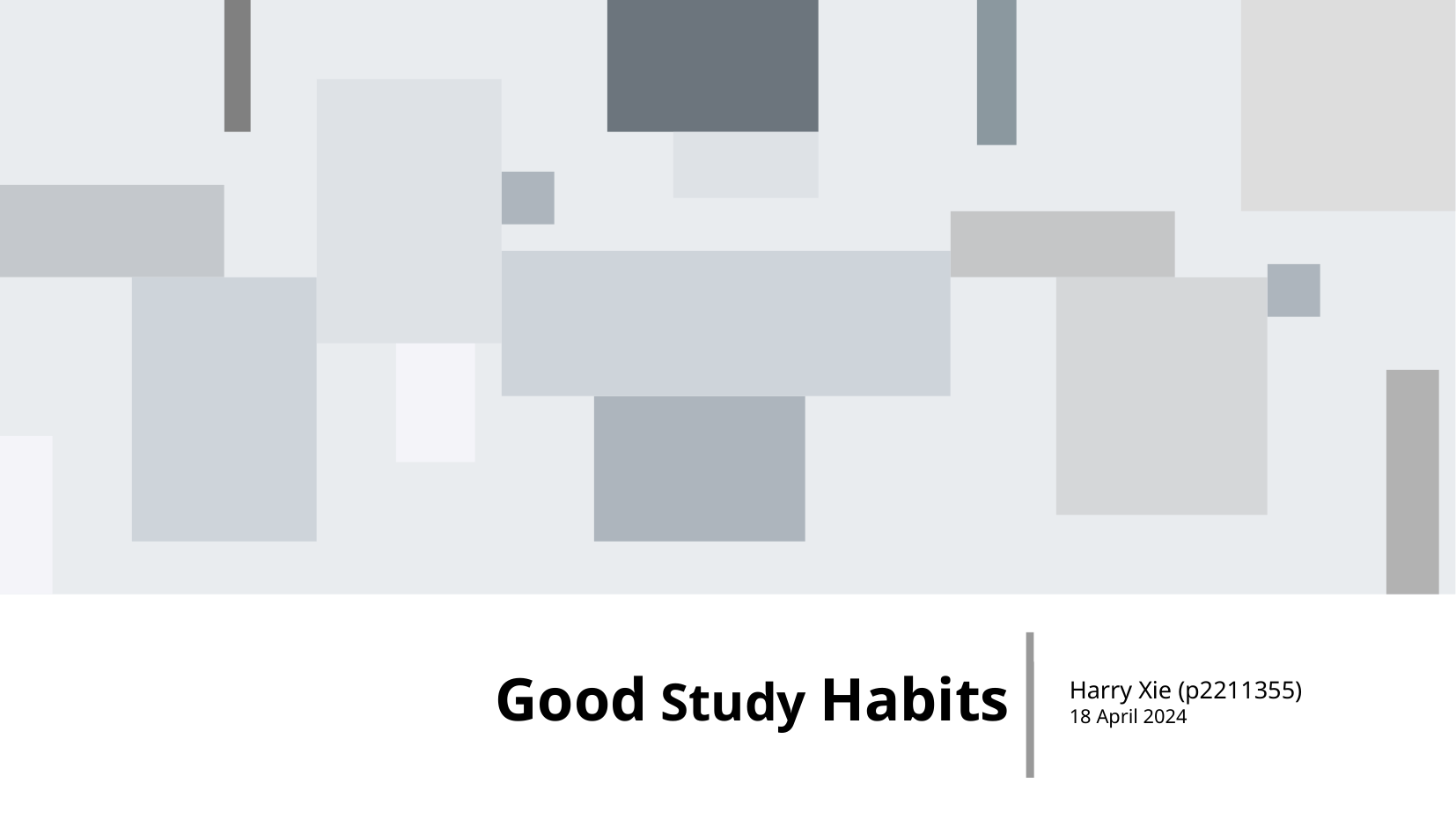

Good Study Habits

Harry Xie (p2211355)
18 April 2024